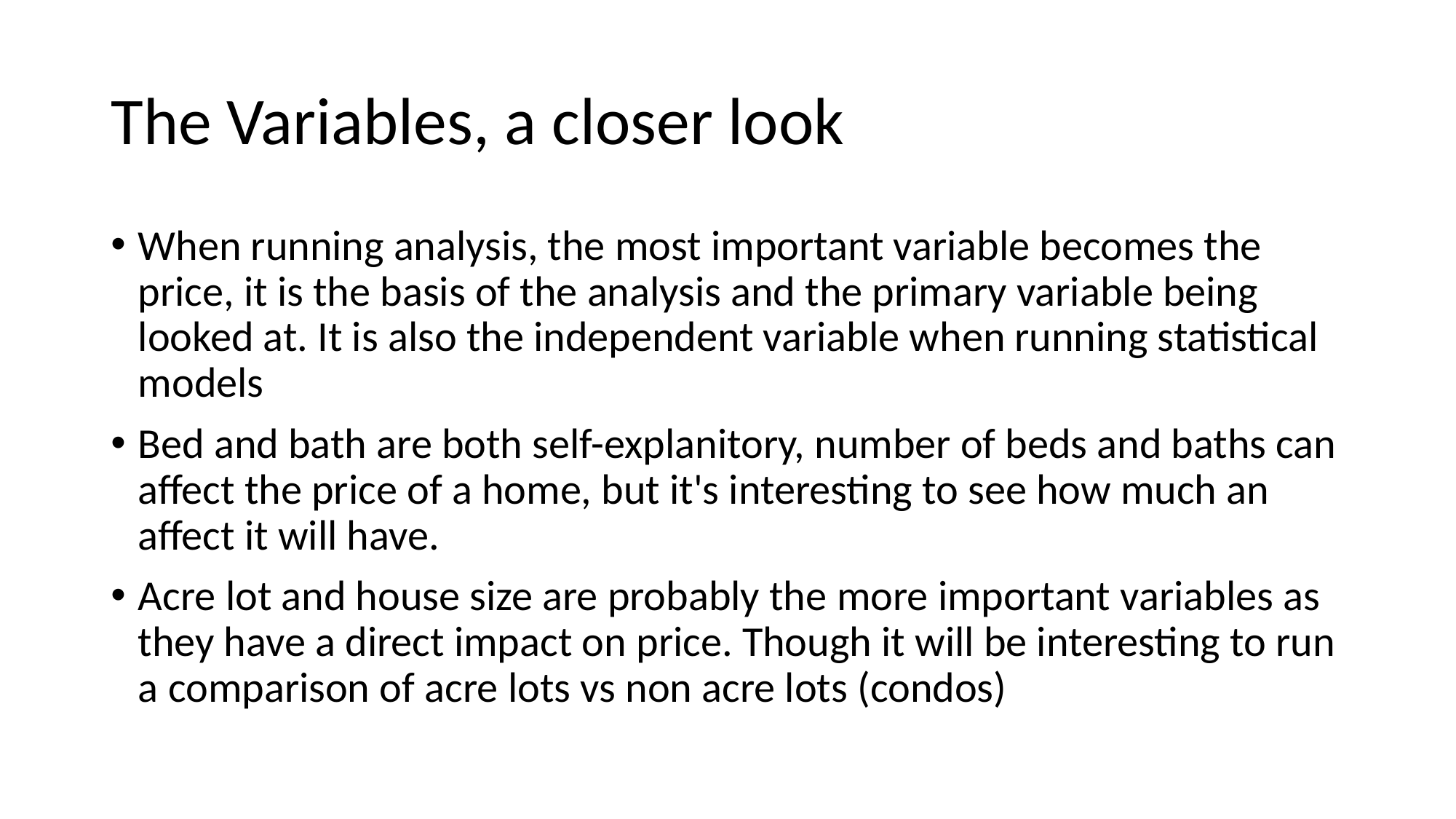

# The Variables, a closer look
When running analysis, the most important variable becomes the price, it is the basis of the analysis and the primary variable being looked at. It is also the independent variable when running statistical models
Bed and bath are both self-explanitory, number of beds and baths can affect the price of a home, but it's interesting to see how much an affect it will have.
Acre lot and house size are probably the more important variables as they have a direct impact on price. Though it will be interesting to run a comparison of acre lots vs non acre lots (condos)